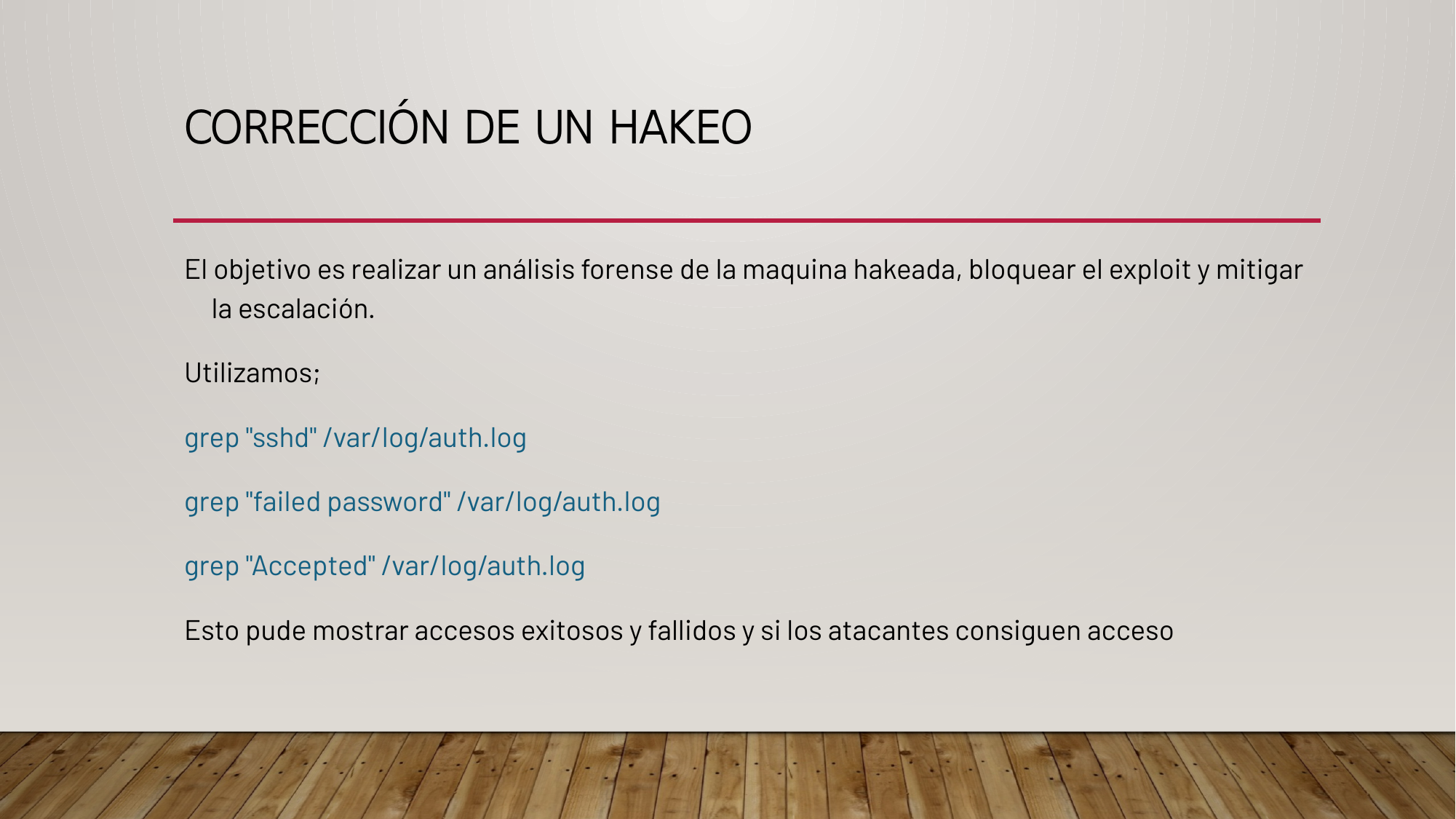

# Corrección de un hakeo
El objetivo es realizar un análisis forense de la maquina hakeada, bloquear el exploit y mitigar la escalación.
Utilizamos;
grep "sshd" /var/log/auth.log
grep "failed password" /var/log/auth.log
grep "Accepted" /var/log/auth.log
Esto pude mostrar accesos exitosos y fallidos y si los atacantes consiguen acceso